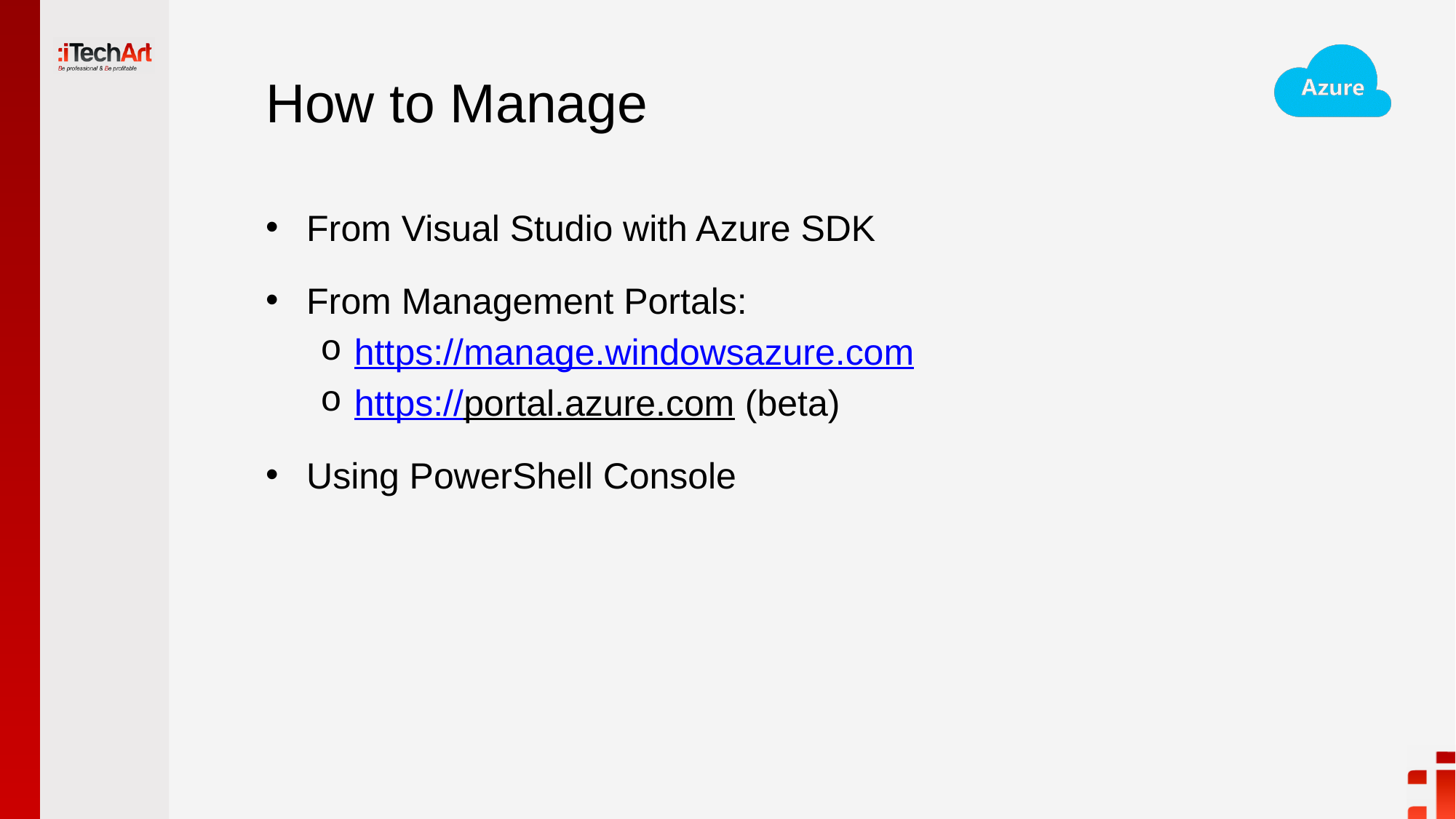

# How to Manage
From Visual Studio with Azure SDK
From Management Portals:
https://manage.windowsazure.com
https://portal.azure.com (beta)
Using PowerShell Console